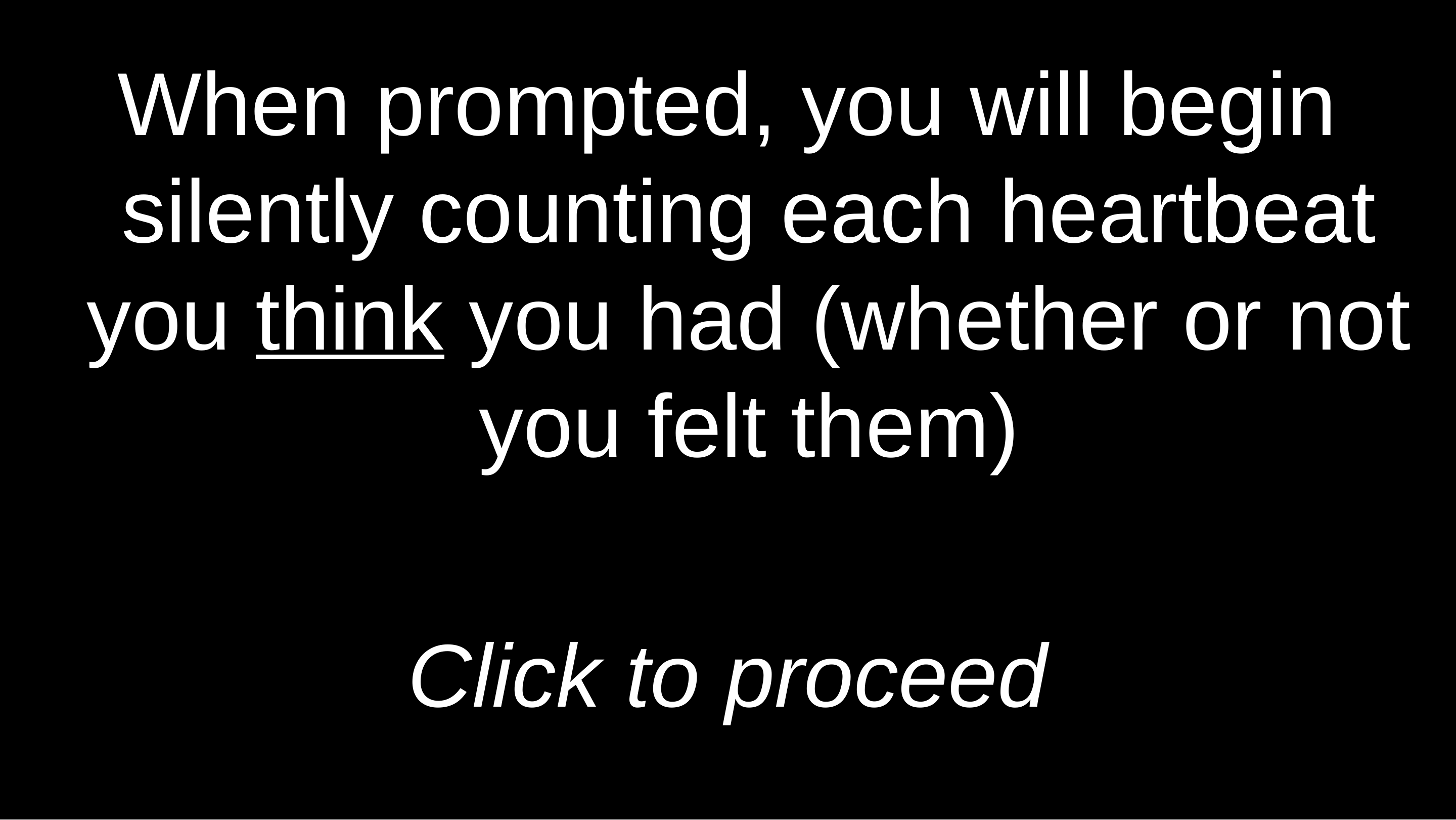

When prompted, you will begin silently counting each heartbeat you think you had (whether or not you felt them)

Click to proceed